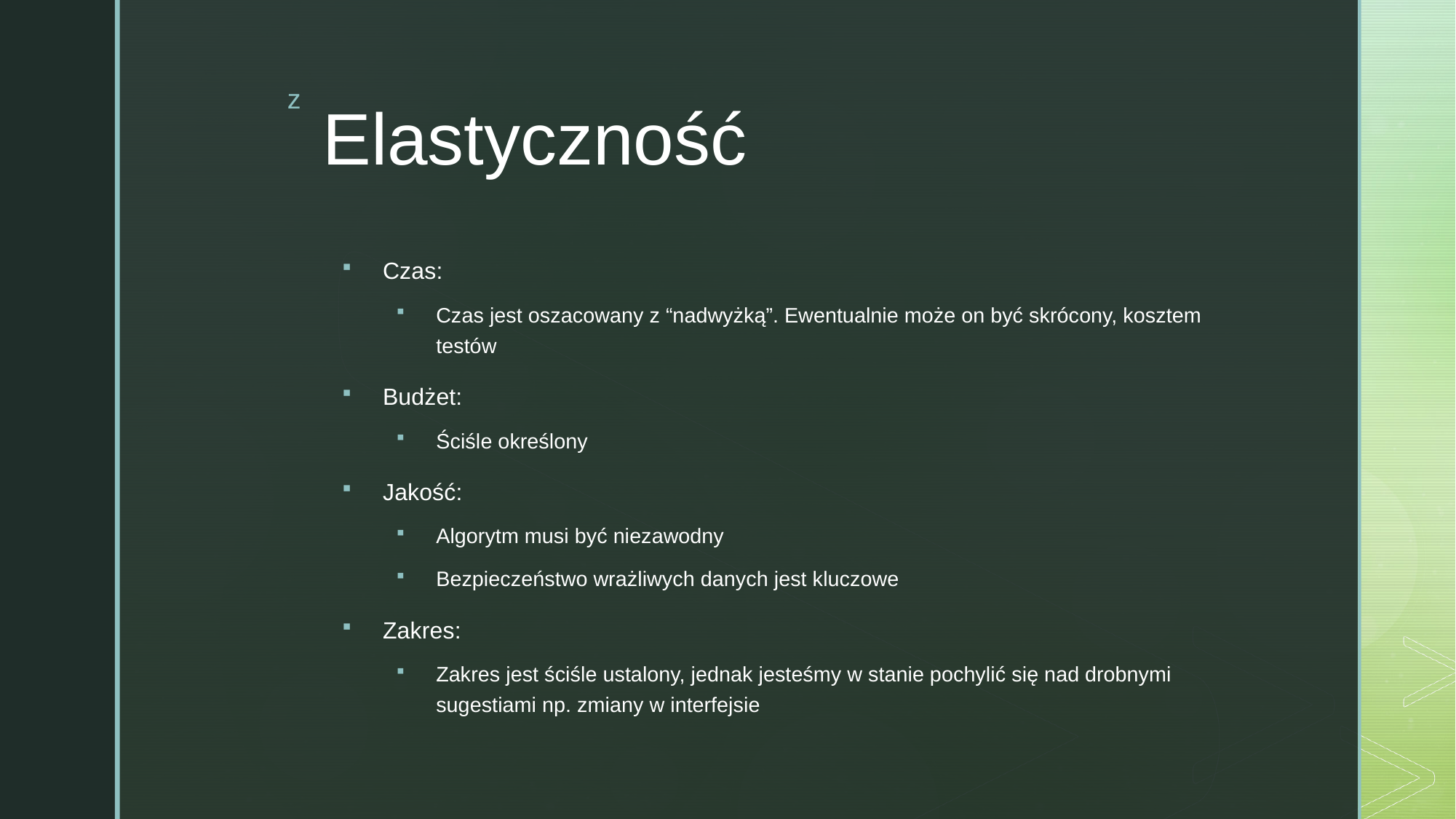

# Elastyczność
Czas:
Czas jest oszacowany z “nadwyżką”. Ewentualnie może on być skrócony, kosztem testów
Budżet:
Ściśle określony
Jakość:
Algorytm musi być niezawodny
Bezpieczeństwo wrażliwych danych jest kluczowe
Zakres:
Zakres jest ściśle ustalony, jednak jesteśmy w stanie pochylić się nad drobnymi sugestiami np. zmiany w interfejsie